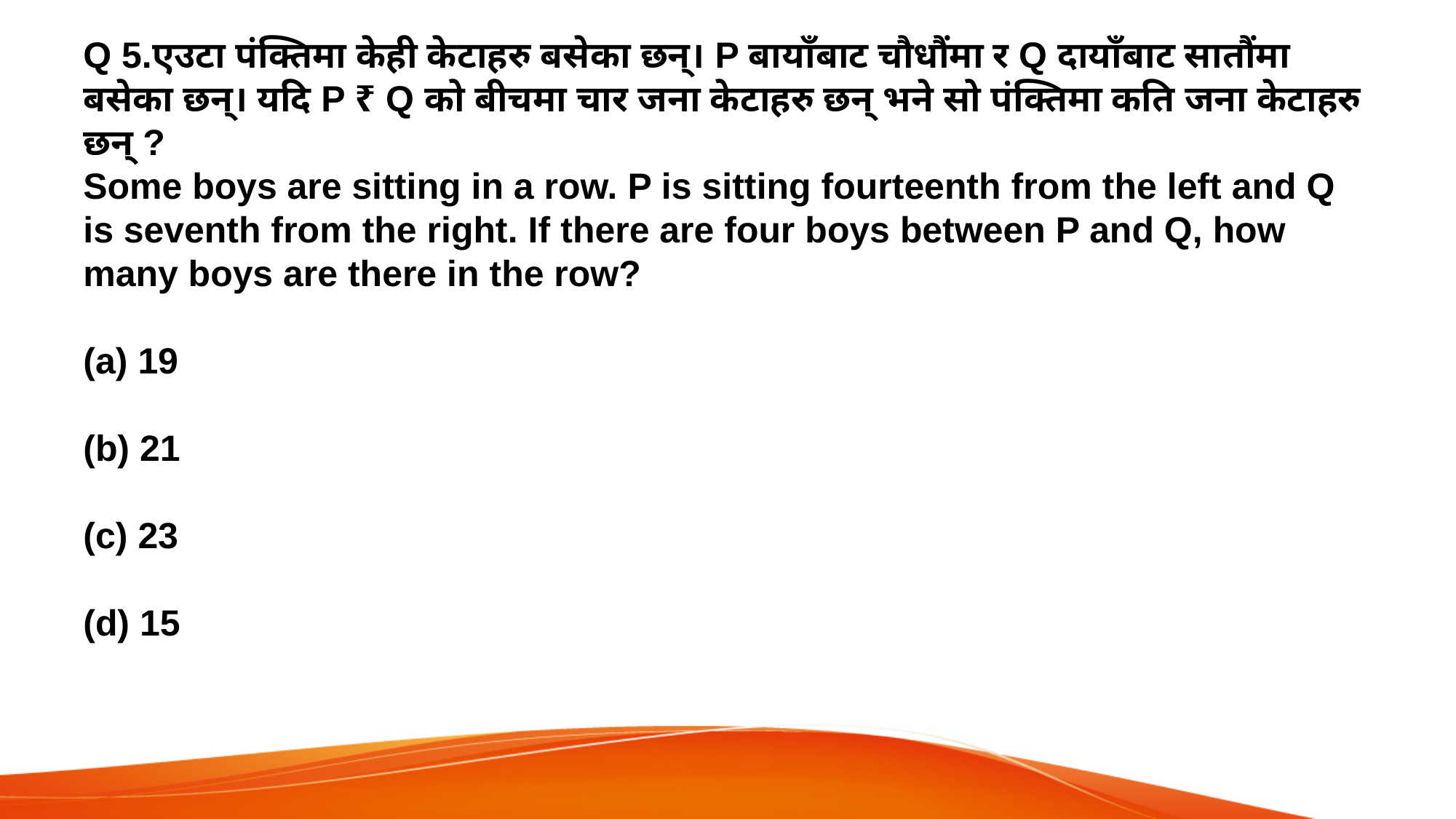

Q 5.एउटा पंक्तिमा केही केटाहरु बसेका छन्। P बायाँबाट चौधौंमा र Q दायाँबाट सातौंमा बसेका छन्। यदि P ₹ Q को बीचमा चार जना केटाहरु छन् भने सो पंक्तिमा कति जना केटाहरु छन् ?
Some boys are sitting in a row. P is sitting fourteenth from the left and Q is seventh from the right. If there are four boys between P and Q, how many boys are there in the row?

(a) 19

(b) 21

(c) 23

(d) 15